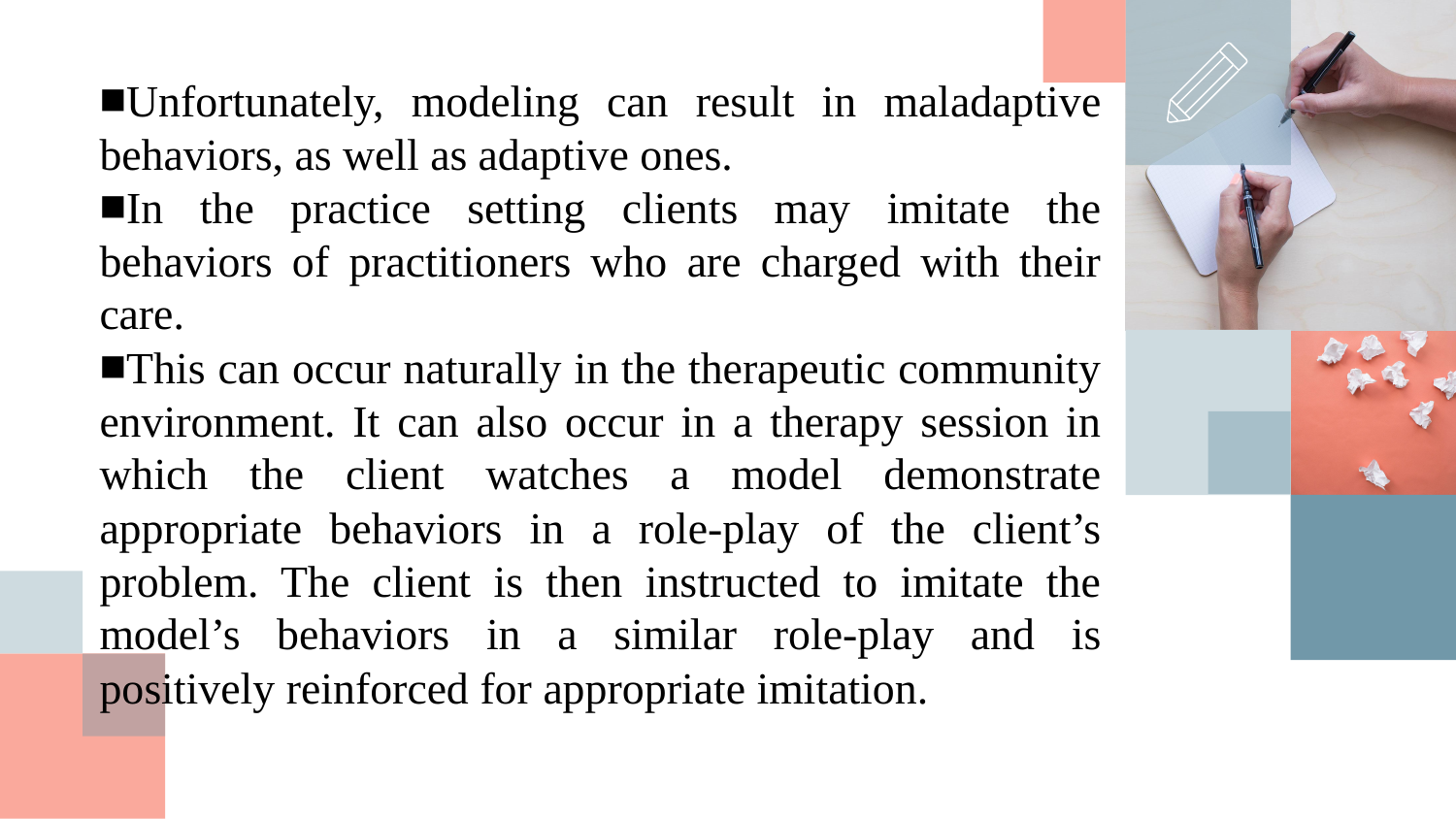

Unfortunately, modeling can result in maladaptive behaviors, as well as adaptive ones.
In the practice setting clients may imitate the behaviors of practitioners who are charged with their care.
This can occur naturally in the therapeutic community environment. It can also occur in a therapy session in which the client watches a model demonstrate appropriate behaviors in a role-play of the client’s problem. The client is then instructed to imitate the model’s behaviors in a similar role-play and is positively reinforced for appropriate imitation.